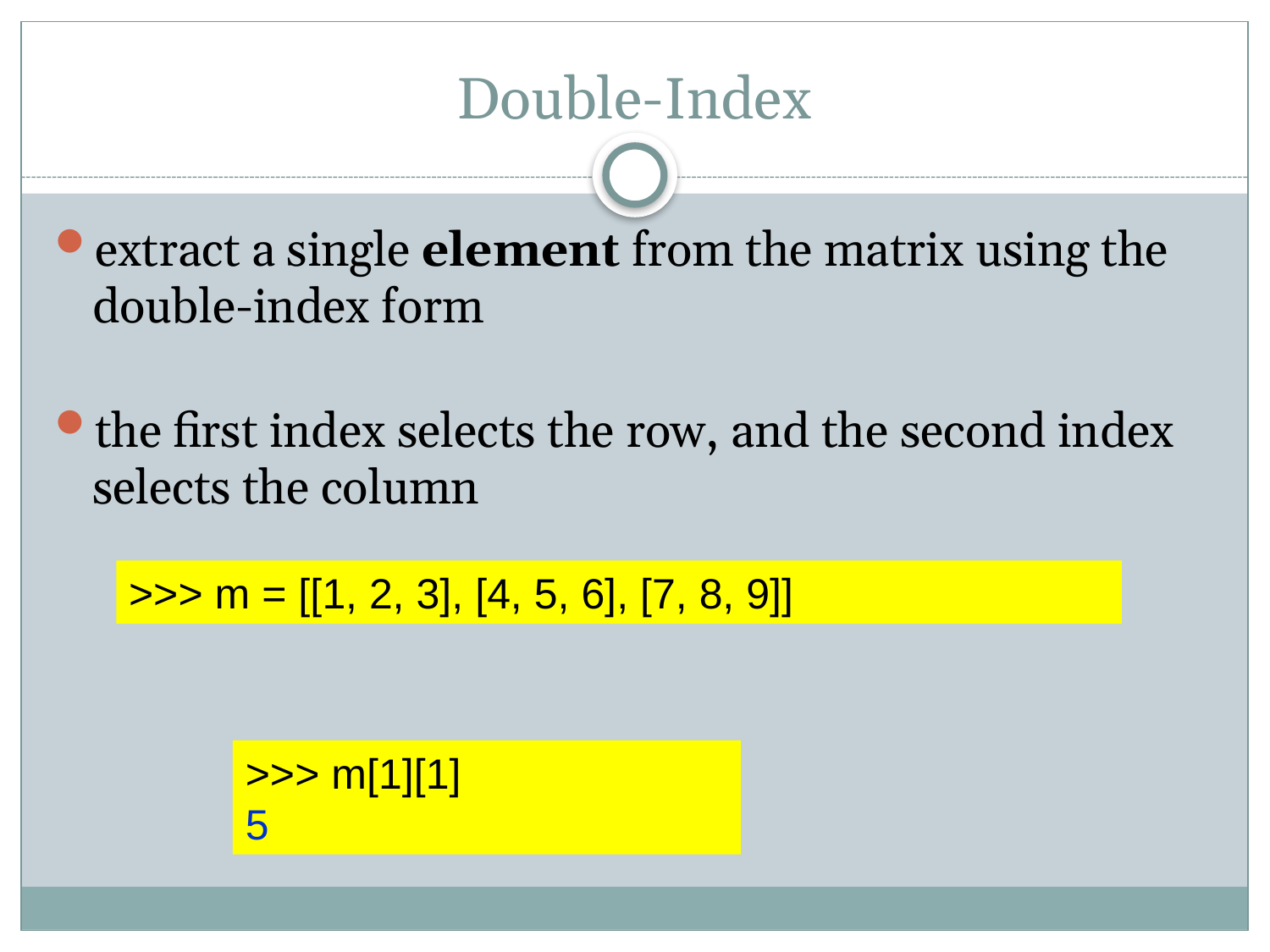

# Double-Index
extract a single element from the matrix using the double-index form
the first index selects the row, and the second index selects the column
>>> m = [[1, 2, 3], [4, 5, 6], [7, 8, 9]]
>>> m[1][1]
5